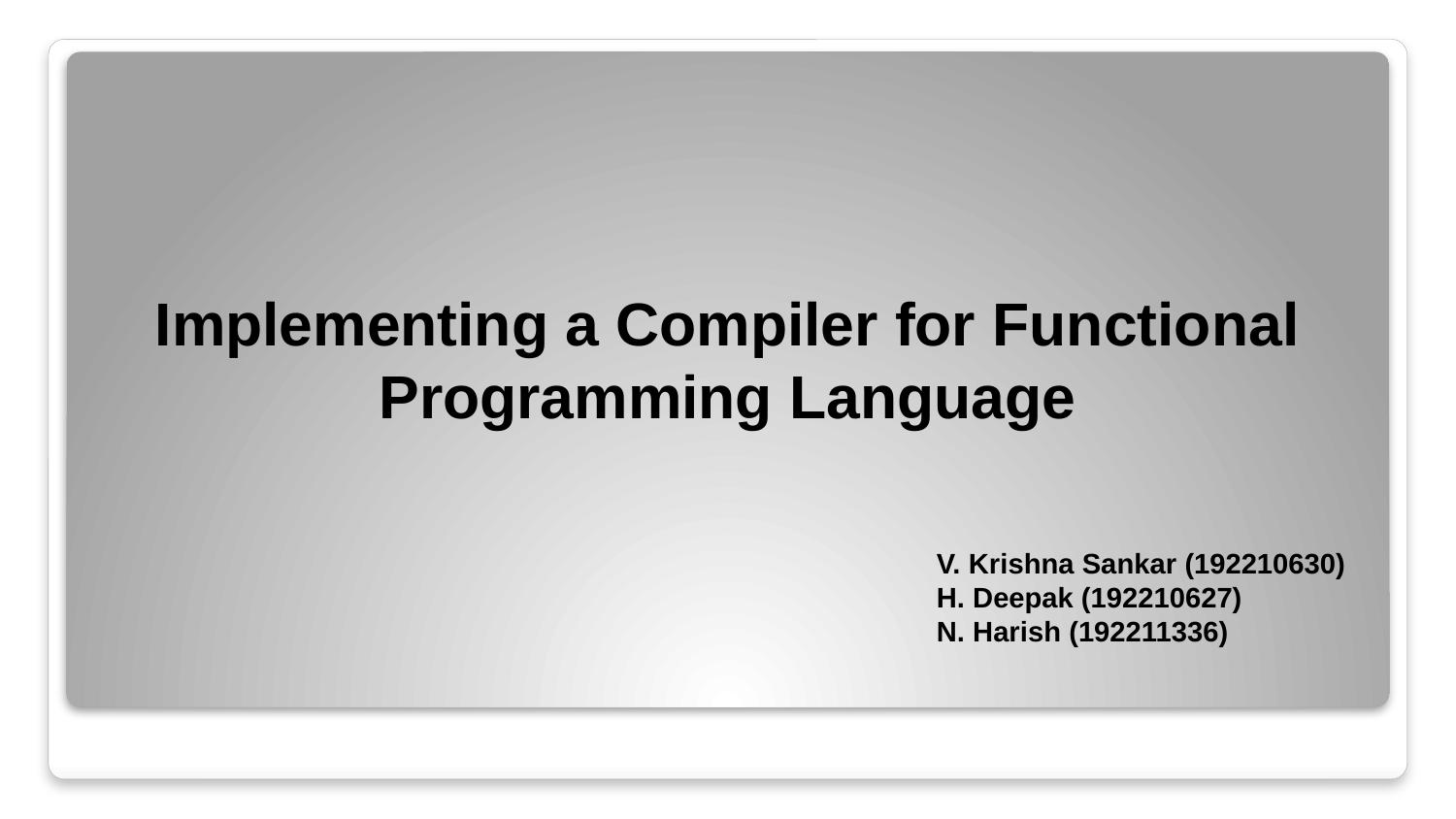

Implementing a Compiler for Functional Programming Language
V. Krishna Sankar (192210630)
H. Deepak (192210627)
N. Harish (192211336)